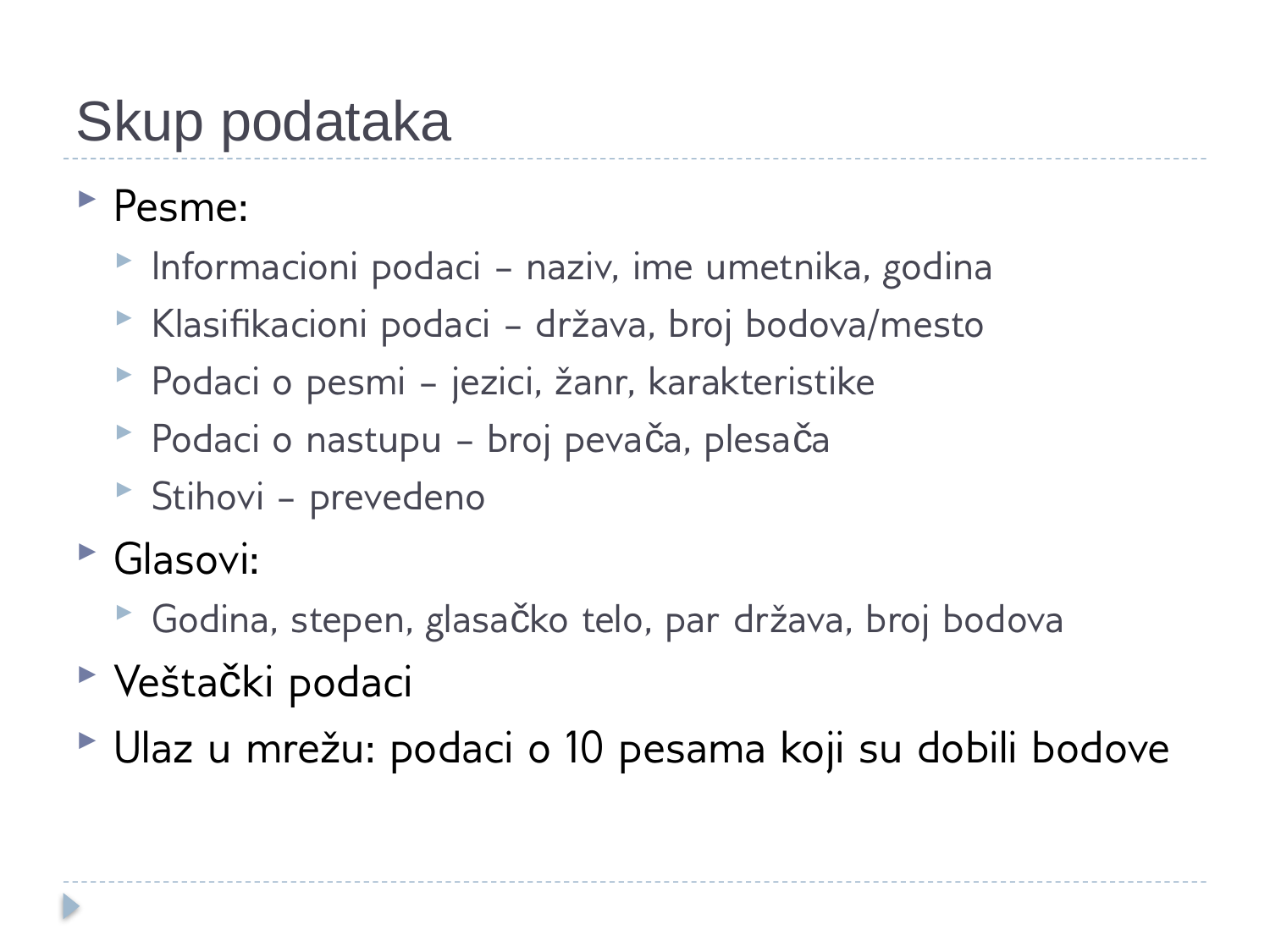

# Skup podataka
Pesme:
Informacioni podaci – naziv, ime umetnika, godina
Klasifikacioni podaci – država, broj bodova/mesto
Podaci o pesmi – jezici, žanr, karakteristike
Podaci o nastupu – broj pevača, plesača
Stihovi – prevedeno
Glasovi:
Godina, stepen, glasačko telo, par država, broj bodova
Veštački podaci
Ulaz u mrežu: podaci o 10 pesama koji su dobili bodove